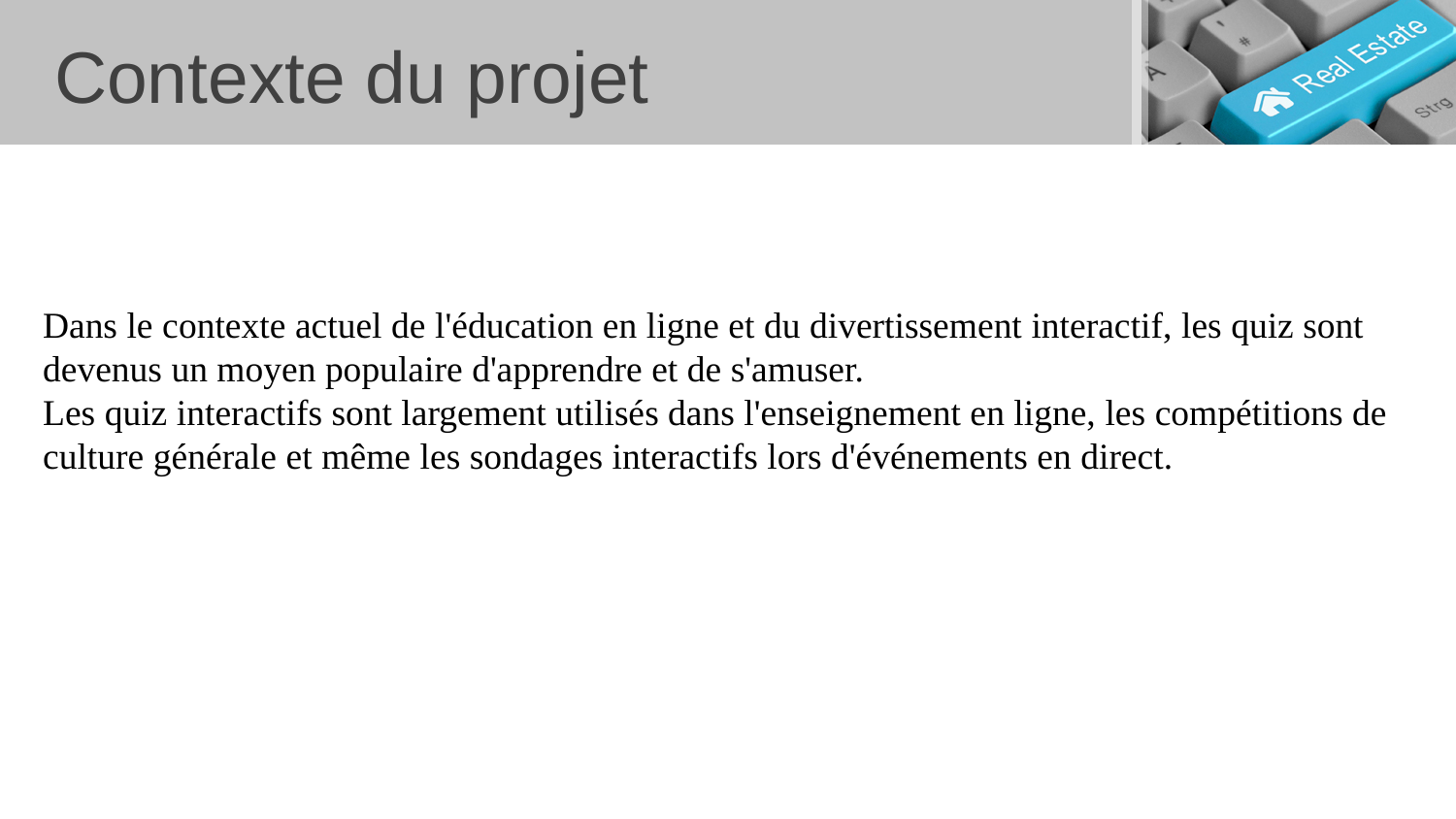

Contexte du projet
Dans le contexte actuel de l'éducation en ligne et du divertissement interactif, les quiz sont
devenus un moyen populaire d'apprendre et de s'amuser.
Les quiz interactifs sont largement utilisés dans l'enseignement en ligne, les compétitions de
culture générale et même les sondages interactifs lors d'événements en direct.